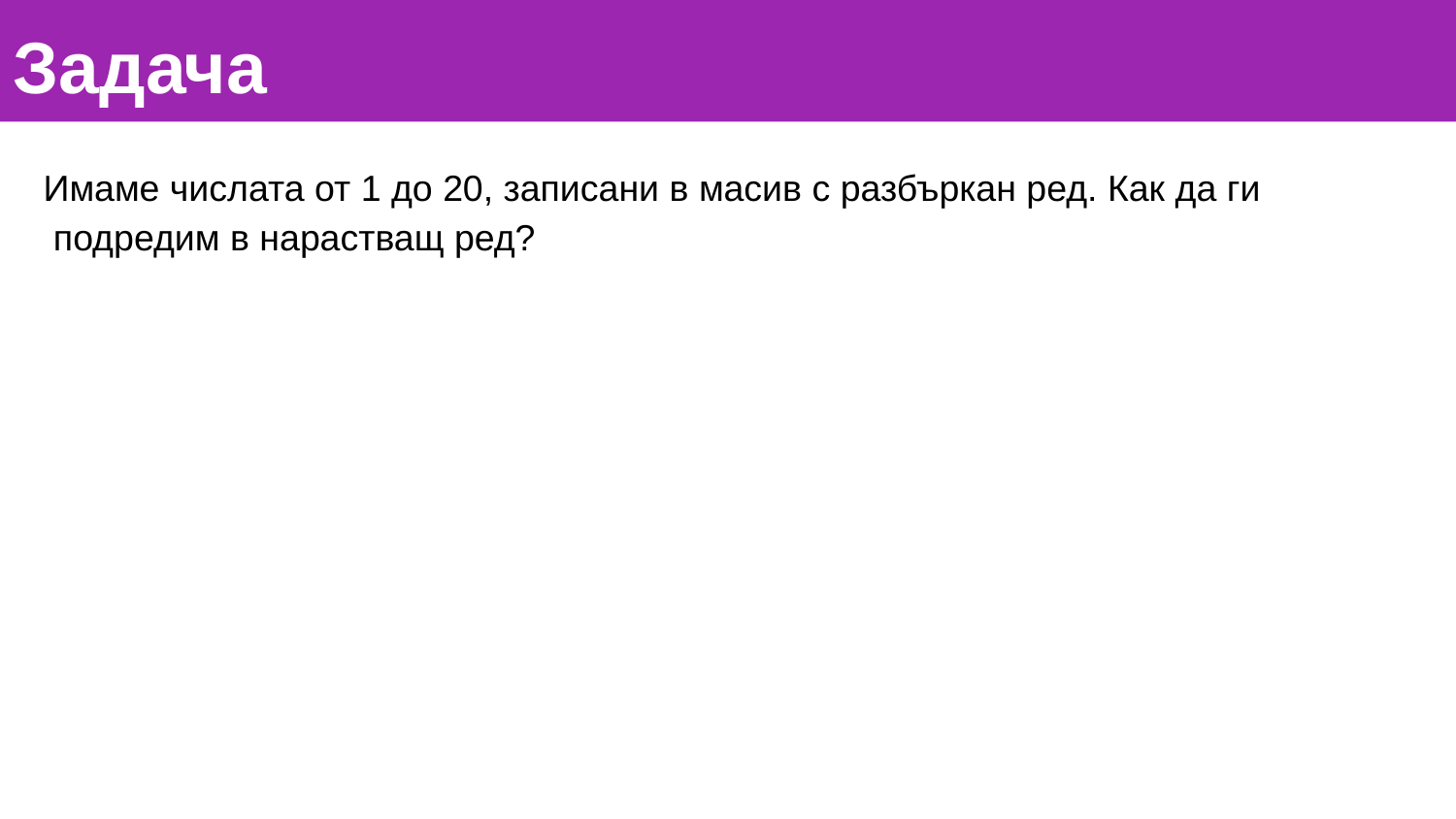

# Задача
Имаме числата от 1 до 20, записани в масив с разбъркан ред. Как да ги  подредим в нарастващ ред?